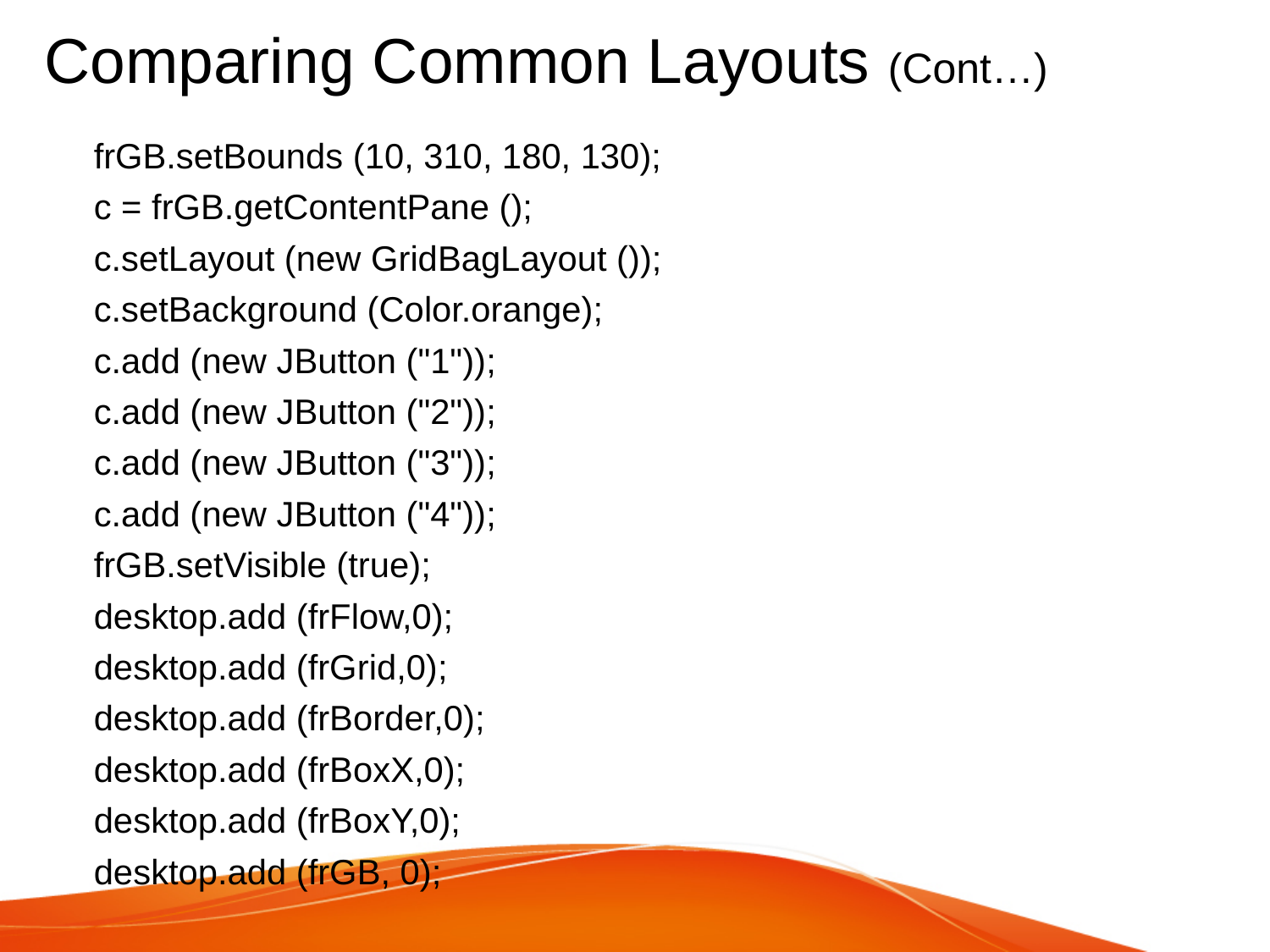

# Comparing Common Layouts (Cont…)
    frGB.setBounds (10, 310, 180, 130);
    c = frGB.getContentPane ();
    c.setLayout (new GridBagLayout ());
    c.setBackground (Color.orange);
    c.add (new JButton ("1"));
    c.add (new JButton ("2"));
    c.add (new JButton ("3"));
    c.add (new JButton ("4"));
    frGB.setVisible (true);
    desktop.add (frFlow,0);
    desktop.add (frGrid,0);
    desktop.add (frBorder,0);
    desktop.add (frBoxX,0);
    desktop.add (frBoxY,0);
    desktop.add (frGB, 0);